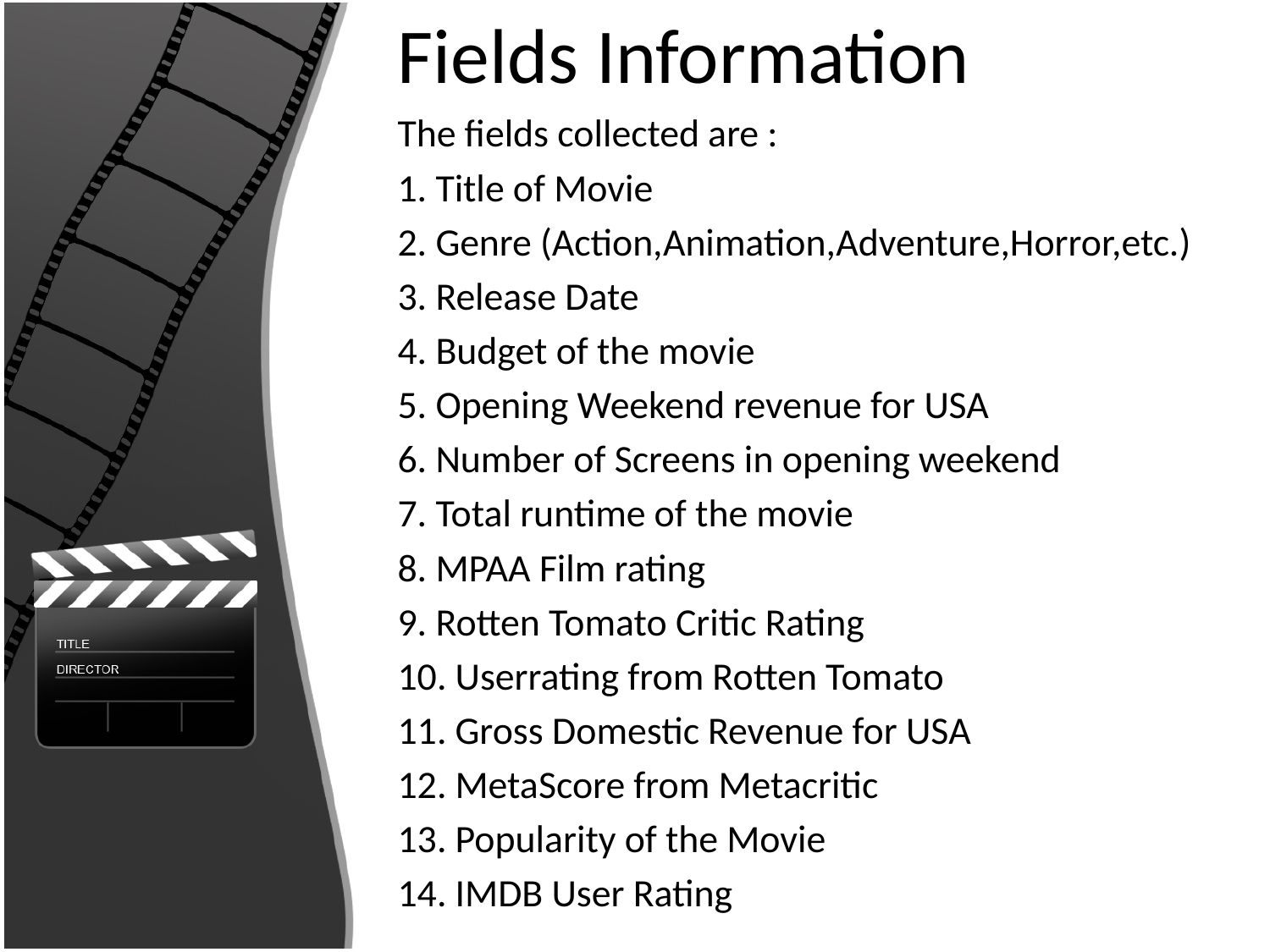

# Fields Information
The fields collected are :
1. Title of Movie
2. Genre (Action,Animation,Adventure,Horror,etc.)
3. Release Date
4. Budget of the movie
5. Opening Weekend revenue for USA
6. Number of Screens in opening weekend
7. Total runtime of the movie
8. MPAA Film rating
9. Rotten Tomato Critic Rating
10. Userrating from Rotten Tomato
11. Gross Domestic Revenue for USA
12. MetaScore from Metacritic
13. Popularity of the Movie
14. IMDB User Rating